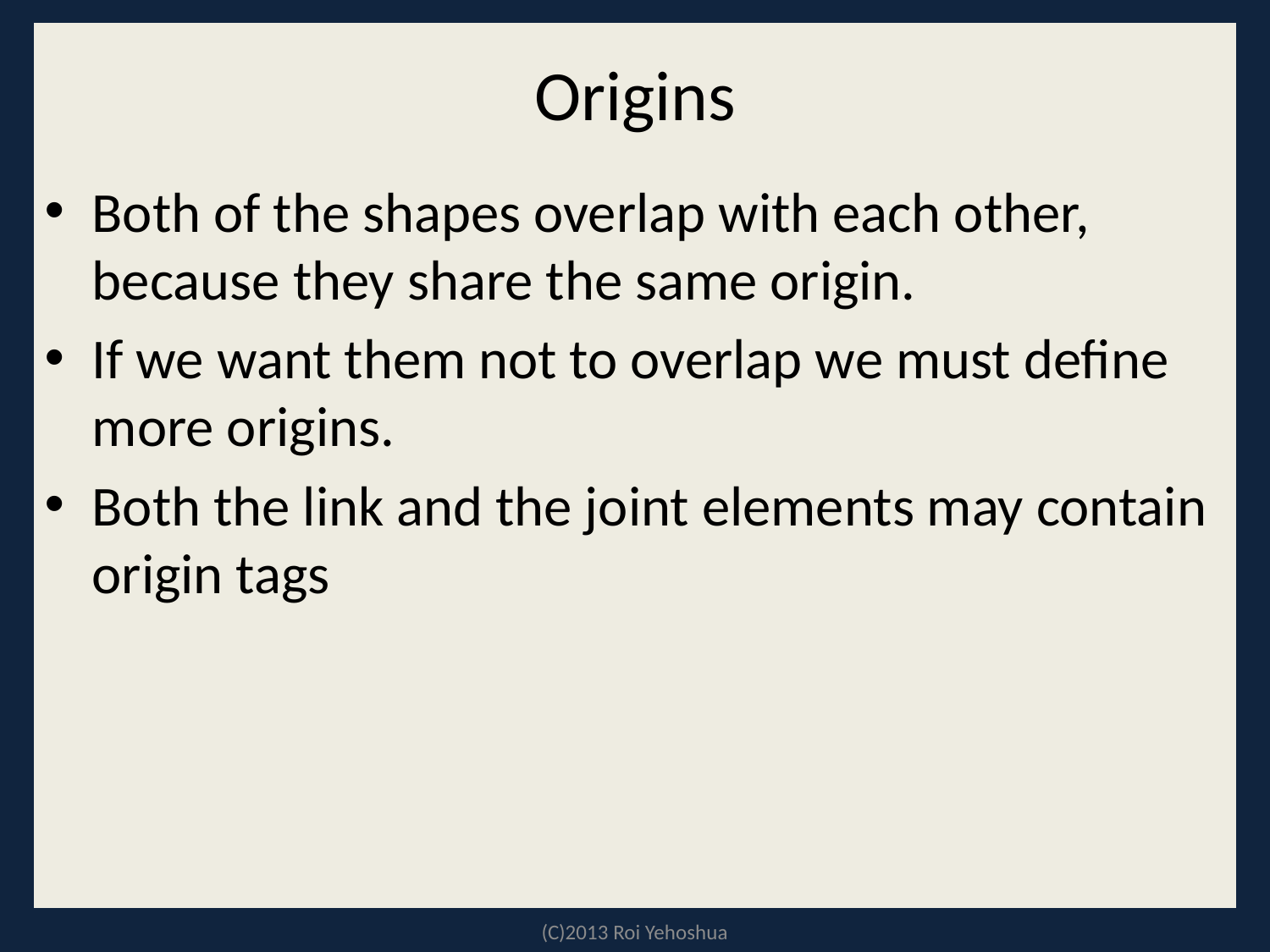

# Origins
Both of the shapes overlap with each other, because they share the same origin.
If we want them not to overlap we must define more origins.
Both the link and the joint elements may contain origin tags

(C)2013 Roi Yehoshua